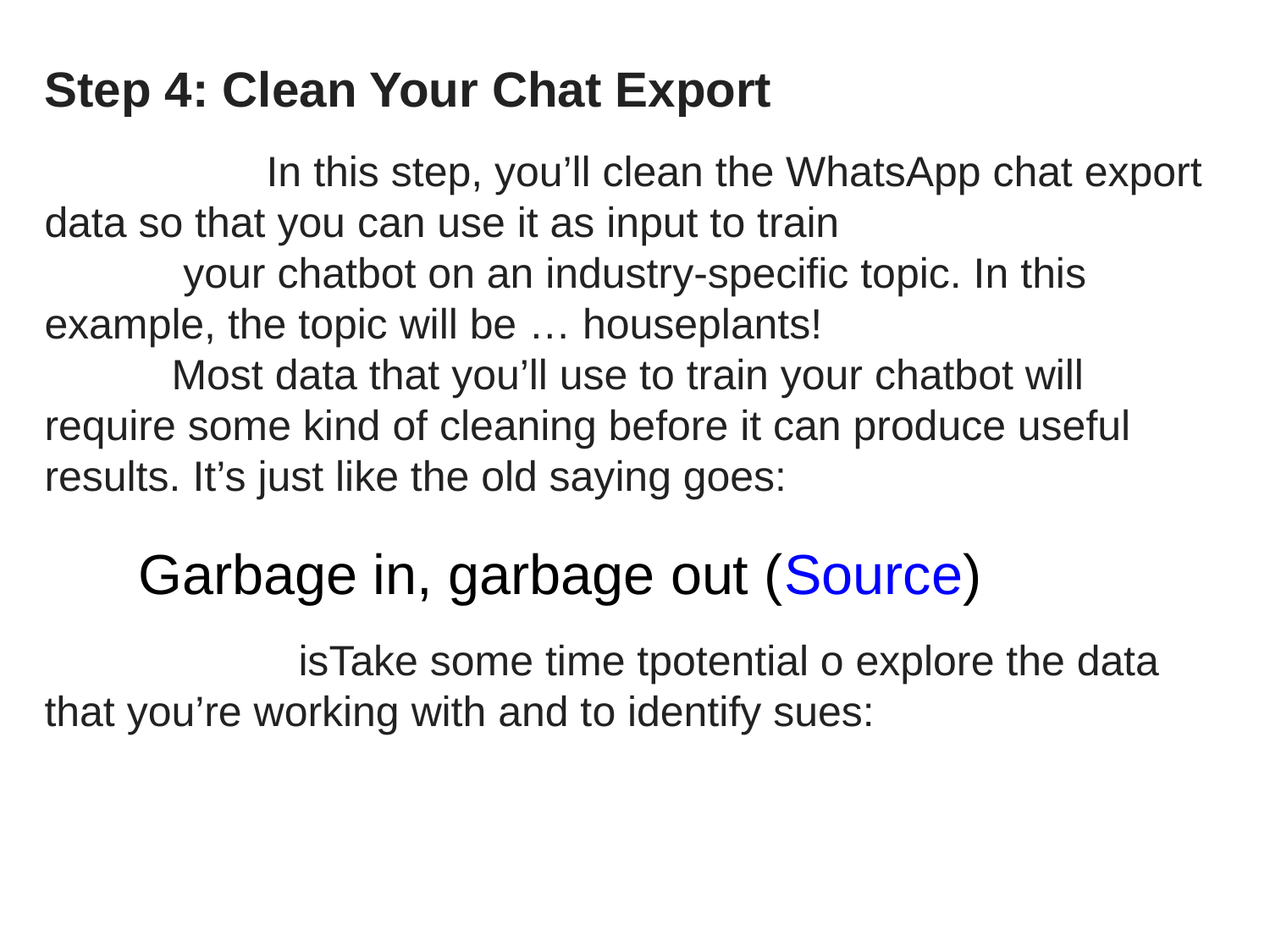

Step 4: Clean Your Chat Export

	        In this step, you’ll clean the WhatsApp chat export data so that you can use it as input to train
	 your chatbot on an industry-specific topic. In this example, the topic will be … houseplants!
	Most data that you’ll use to train your chatbot will require some kind of cleaning before it can produce useful 	results. It’s just like the old saying goes:

      Garbage in, garbage out (Source)

		isTake some time tpotential o explore the data that you’re working with and to identify sues: